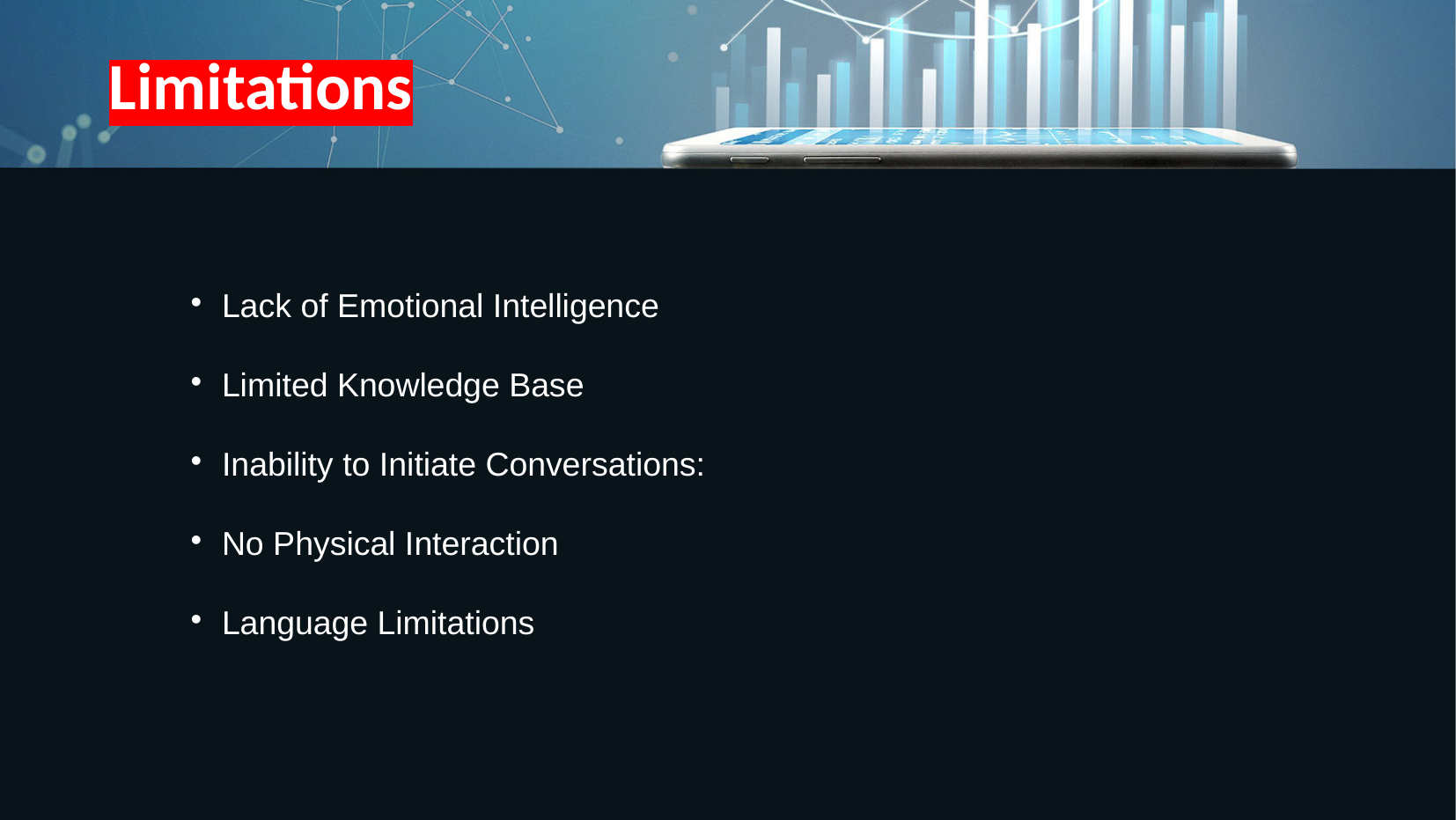

Limitations

Lack of Emotional Intelligence

Limited Knowledge Base

Inability to Initiate Conversations:

No Physical Interaction

Language Limitations